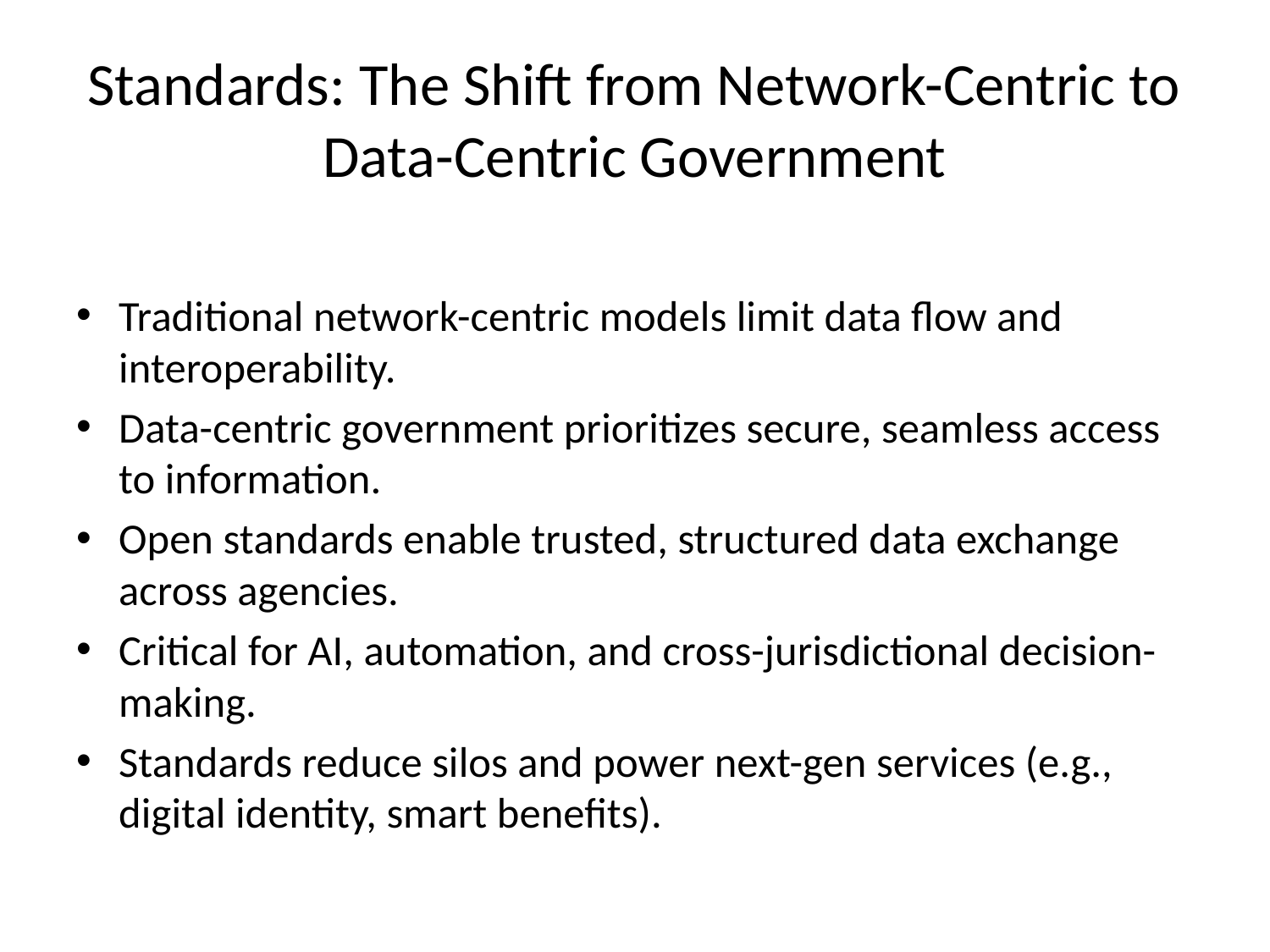

# Standards: The Shift from Network-Centric to Data-Centric Government

Traditional network-centric models limit data flow and interoperability.
Data-centric government prioritizes secure, seamless access to information.
Open standards enable trusted, structured data exchange across agencies.
Critical for AI, automation, and cross-jurisdictional decision-making.
Standards reduce silos and power next-gen services (e.g., digital identity, smart benefits).